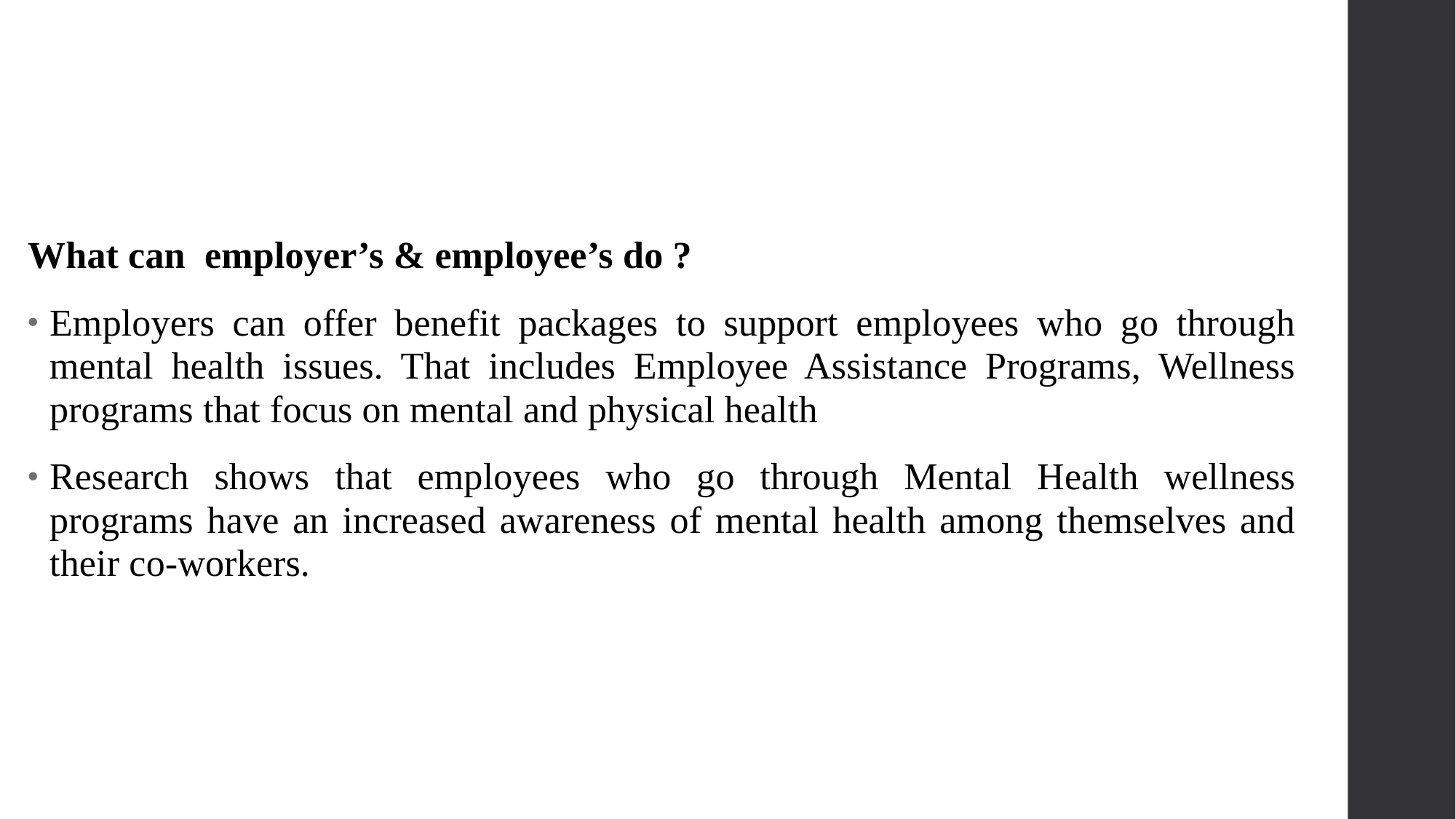

What can  employer’s & employee’s do ?
Employers can offer benefit packages to support employees who go through mental health issues. That includes Employee Assistance Programs, Wellness programs that focus on mental and physical health
Research shows that employees who go through Mental Health wellness programs have an increased awareness of mental health among themselves and their co-workers.